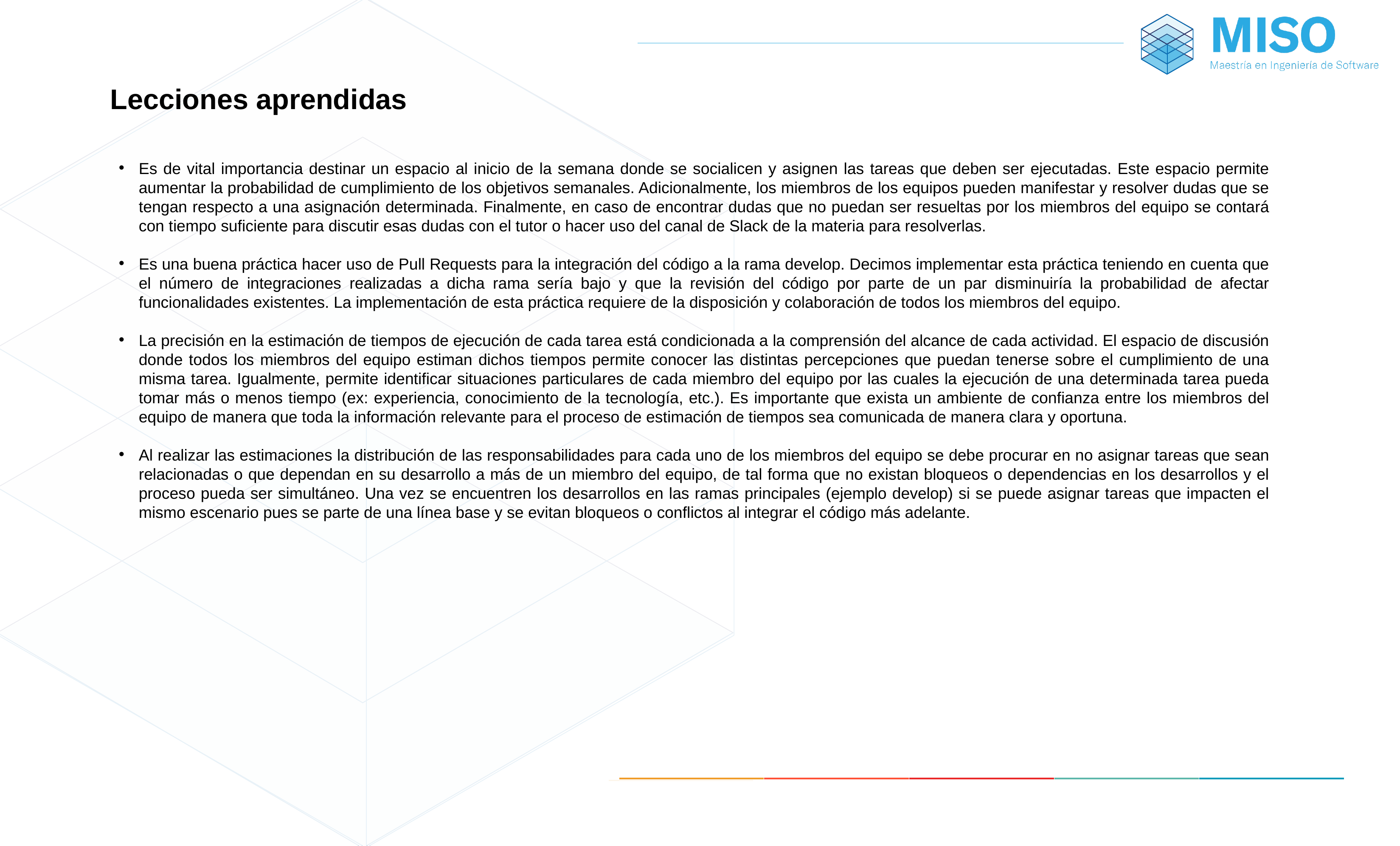

Lecciones aprendidas
Es de vital importancia destinar un espacio al inicio de la semana donde se socialicen y asignen las tareas que deben ser ejecutadas. Este espacio permite aumentar la probabilidad de cumplimiento de los objetivos semanales. Adicionalmente, los miembros de los equipos pueden manifestar y resolver dudas que se tengan respecto a una asignación determinada. Finalmente, en caso de encontrar dudas que no puedan ser resueltas por los miembros del equipo se contará con tiempo suficiente para discutir esas dudas con el tutor o hacer uso del canal de Slack de la materia para resolverlas.

Es una buena práctica hacer uso de Pull Requests para la integración del código a la rama develop. Decimos implementar esta práctica teniendo en cuenta que el número de integraciones realizadas a dicha rama sería bajo y que la revisión del código por parte de un par disminuiría la probabilidad de afectar funcionalidades existentes. La implementación de esta práctica requiere de la disposición y colaboración de todos los miembros del equipo.

La precisión en la estimación de tiempos de ejecución de cada tarea está condicionada a la comprensión del alcance de cada actividad. El espacio de discusión donde todos los miembros del equipo estiman dichos tiempos permite conocer las distintas percepciones que puedan tenerse sobre el cumplimiento de una misma tarea. Igualmente, permite identificar situaciones particulares de cada miembro del equipo por las cuales la ejecución de una determinada tarea pueda tomar más o menos tiempo (ex: experiencia, conocimiento de la tecnología, etc.). Es importante que exista un ambiente de confianza entre los miembros del equipo de manera que toda la información relevante para el proceso de estimación de tiempos sea comunicada de manera clara y oportuna.

Al realizar las estimaciones la distribución de las responsabilidades para cada uno de los miembros del equipo se debe procurar en no asignar tareas que sean relacionadas o que dependan en su desarrollo a más de un miembro del equipo, de tal forma que no existan bloqueos o dependencias en los desarrollos y el proceso pueda ser simultáneo. Una vez se encuentren los desarrollos en las ramas principales (ejemplo develop) si se puede asignar tareas que impacten el mismo escenario pues se parte de una línea base y se evitan bloqueos o conflictos al integrar el código más adelante.